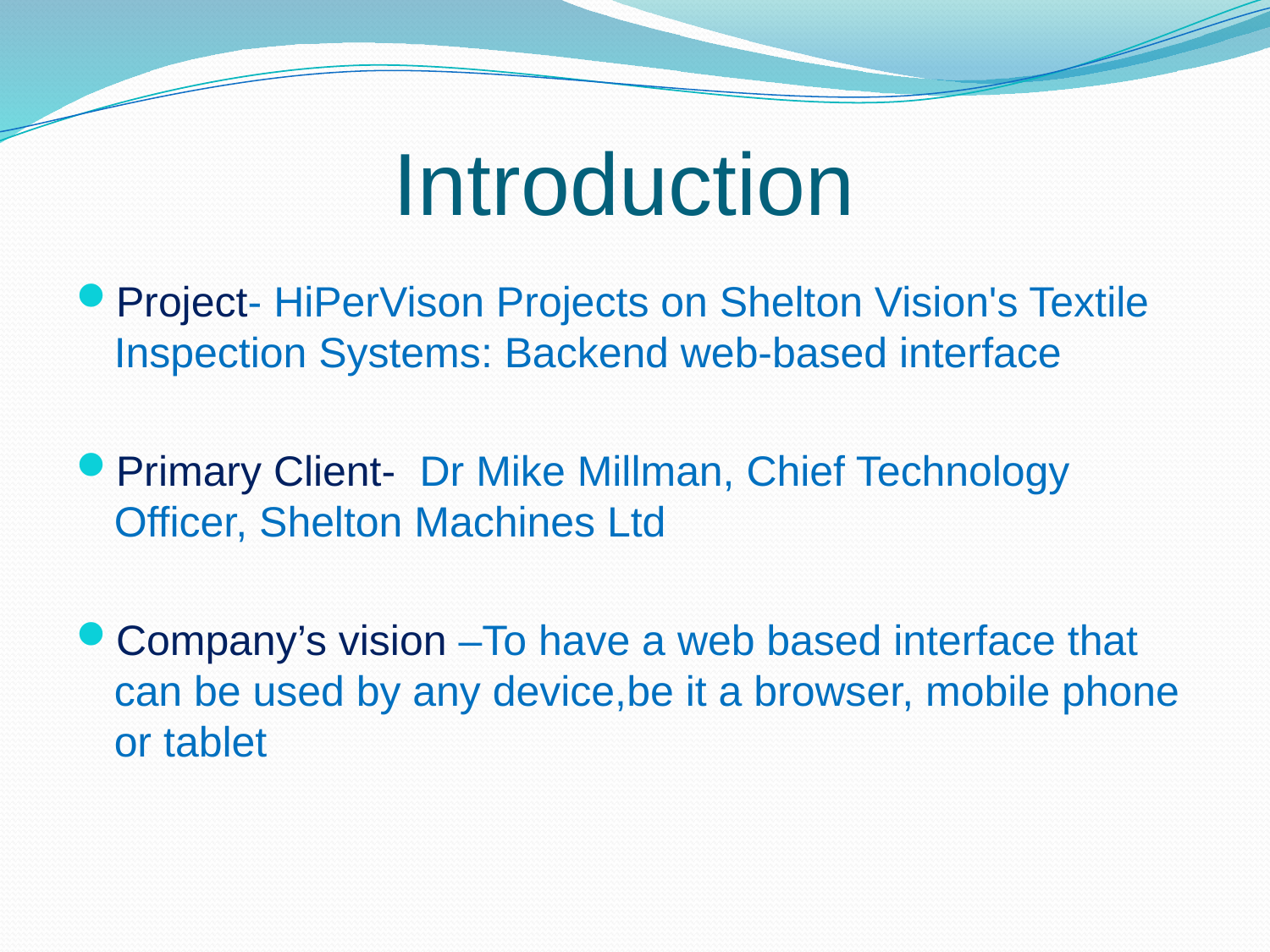

# Introduction
Project- HiPerVison Projects on Shelton Vision's Textile Inspection Systems: Backend web-based interface

Primary Client-  Dr Mike Millman, Chief Technology Officer, Shelton Machines Ltd

Company’s vision –To have a web based interface that can be used by any device,be it a browser, mobile phone or tablet